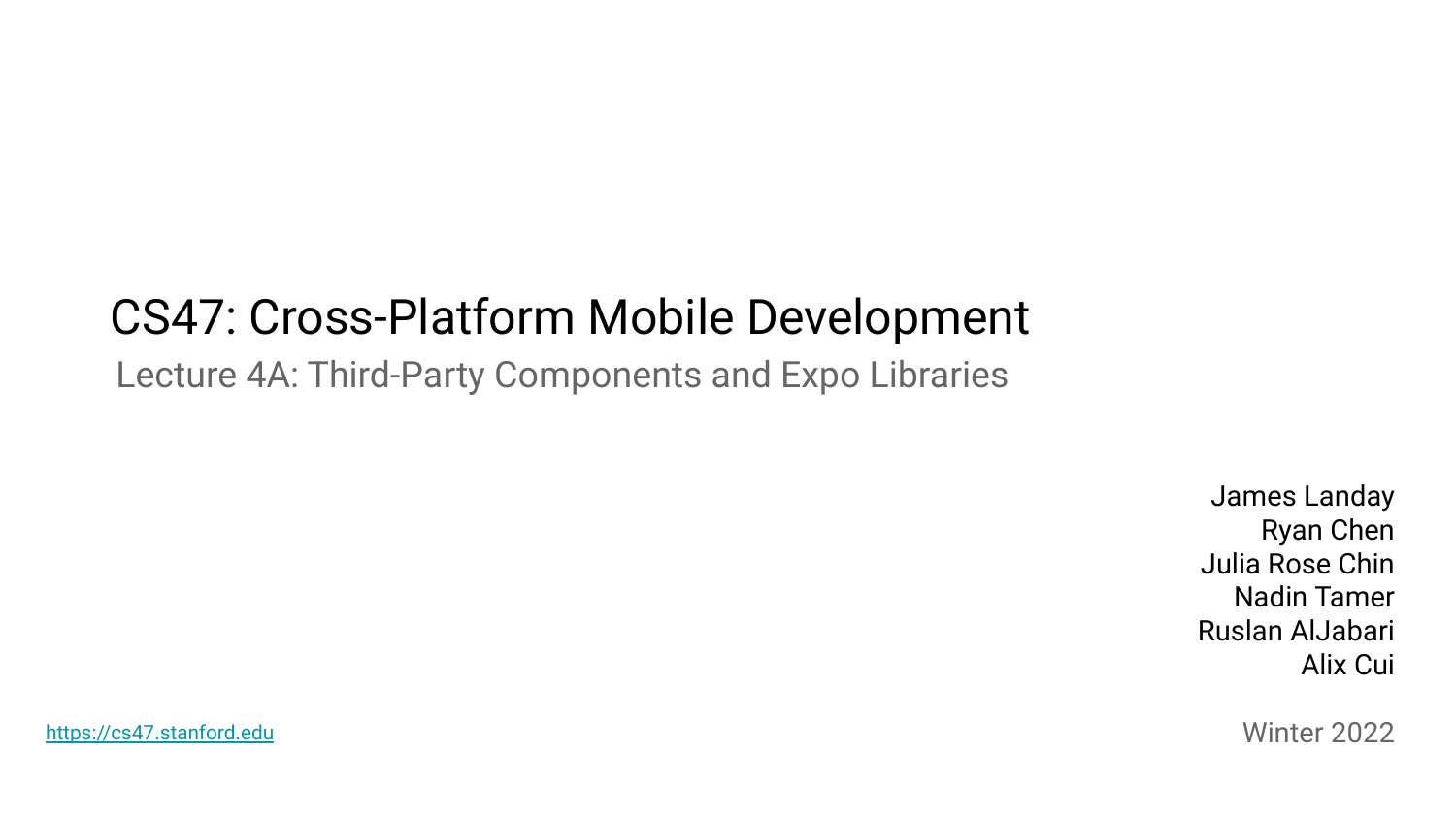

CS47: Cross-Platform Mobile Development
Lecture 4A: Third-Party Components and Expo Libraries
James Landay
Ryan Chen
Julia Rose Chin
Nadin Tamer
Ruslan AlJabari
Alix Cui

Winter 2022
https://cs47.stanford.edu